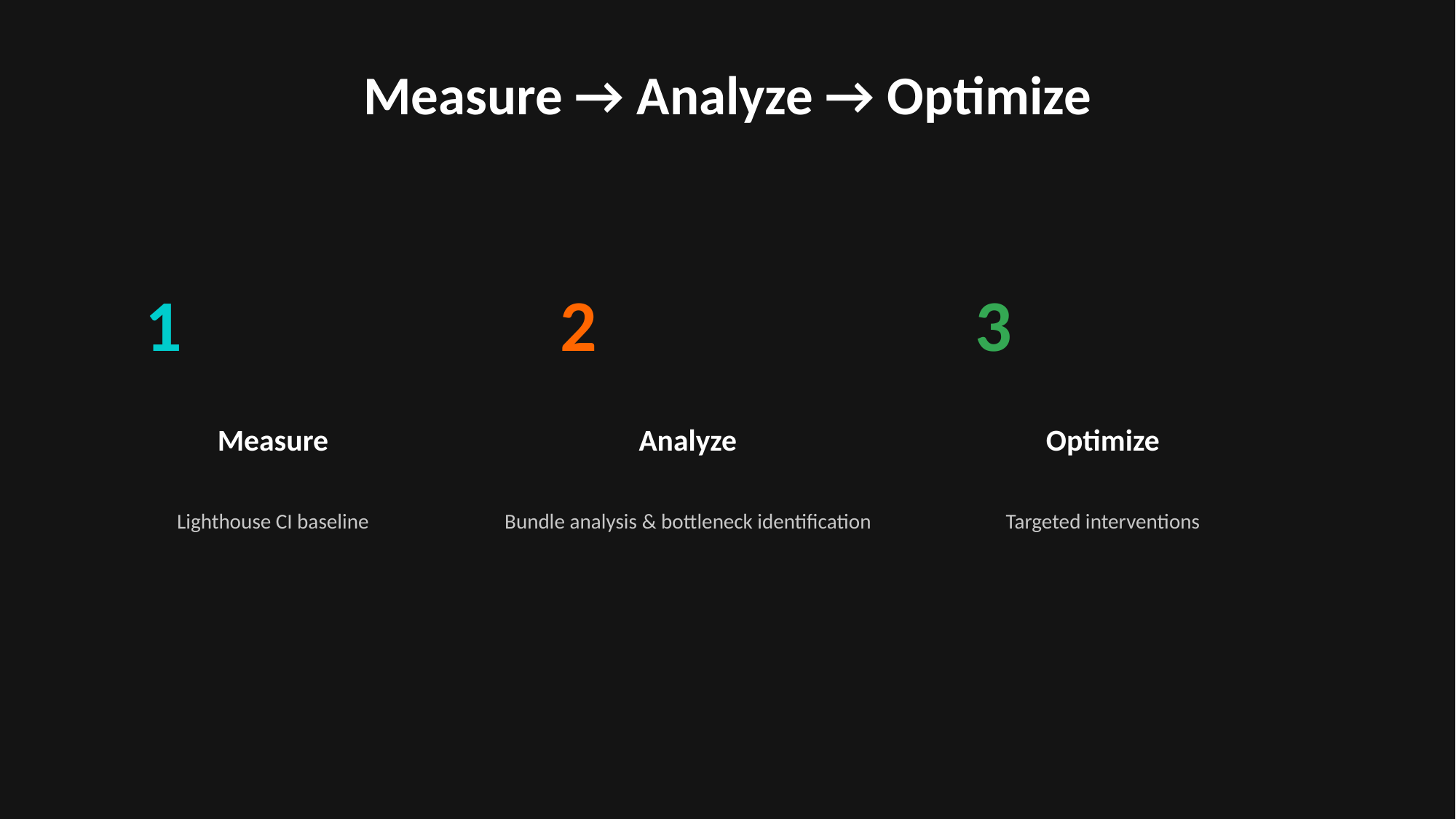

Measure → Analyze → Optimize
1
2
3
Measure
Analyze
Optimize
Lighthouse CI baseline
Bundle analysis & bottleneck identification
Targeted interventions